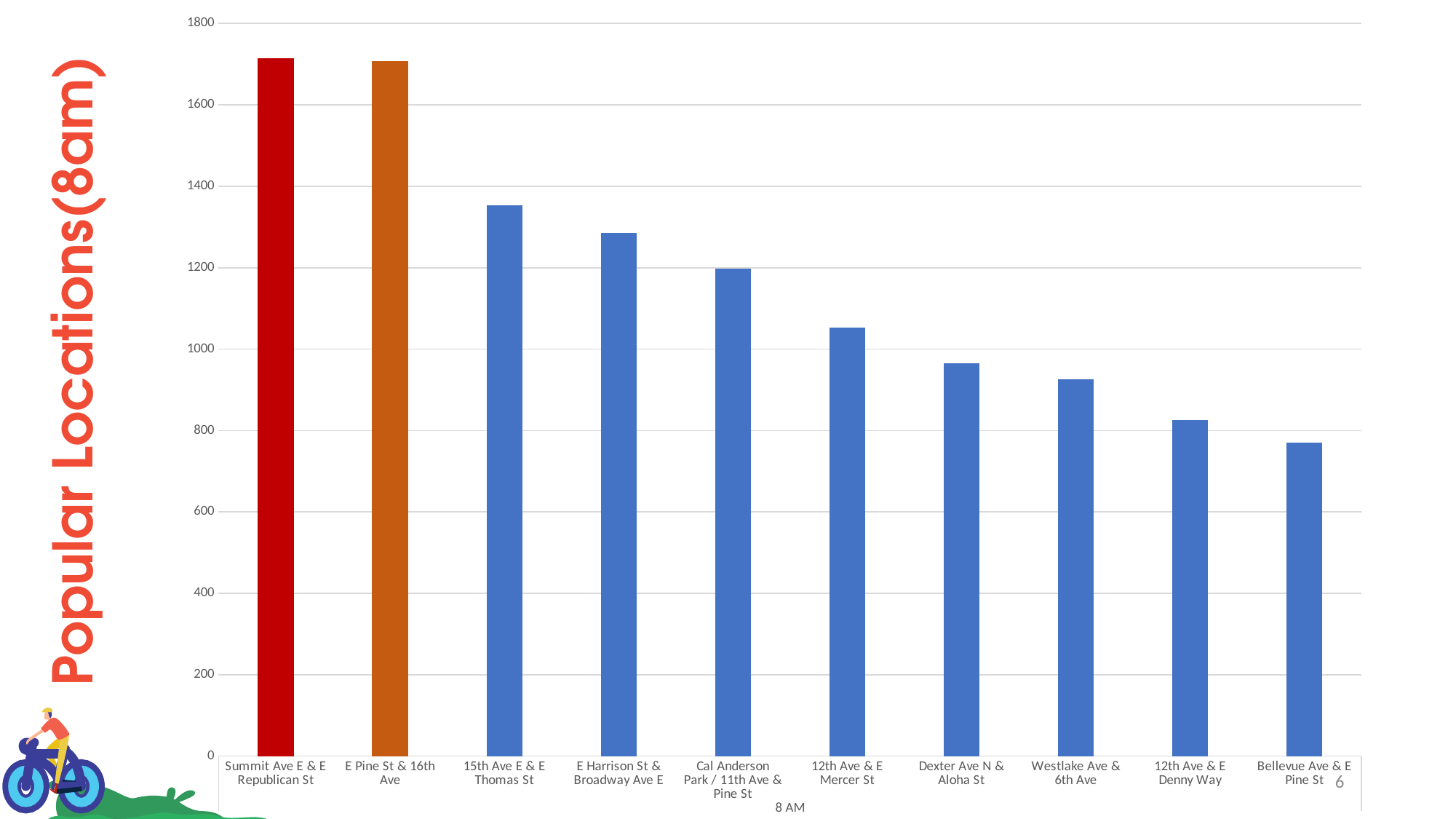

### Chart

| Category | Total |
|---|---|
| Summit Ave E & E Republican St | 1714.0 |
| E Pine St & 16th Ave | 1708.0 |
| 15th Ave E & E Thomas St | 1354.0 |
| E Harrison St & Broadway Ave E | 1286.0 |
| Cal Anderson Park / 11th Ave & Pine St | 1198.0 |
| 12th Ave & E Mercer St | 1052.0 |
| Dexter Ave N & Aloha St | 966.0 |
| Westlake Ave & 6th Ave | 926.0 |
| 12th Ave & E Denny Way | 826.0 |
| Bellevue Ave & E Pine St | 771.0 |
# Problem Statement
Popular Locations(8am)

6